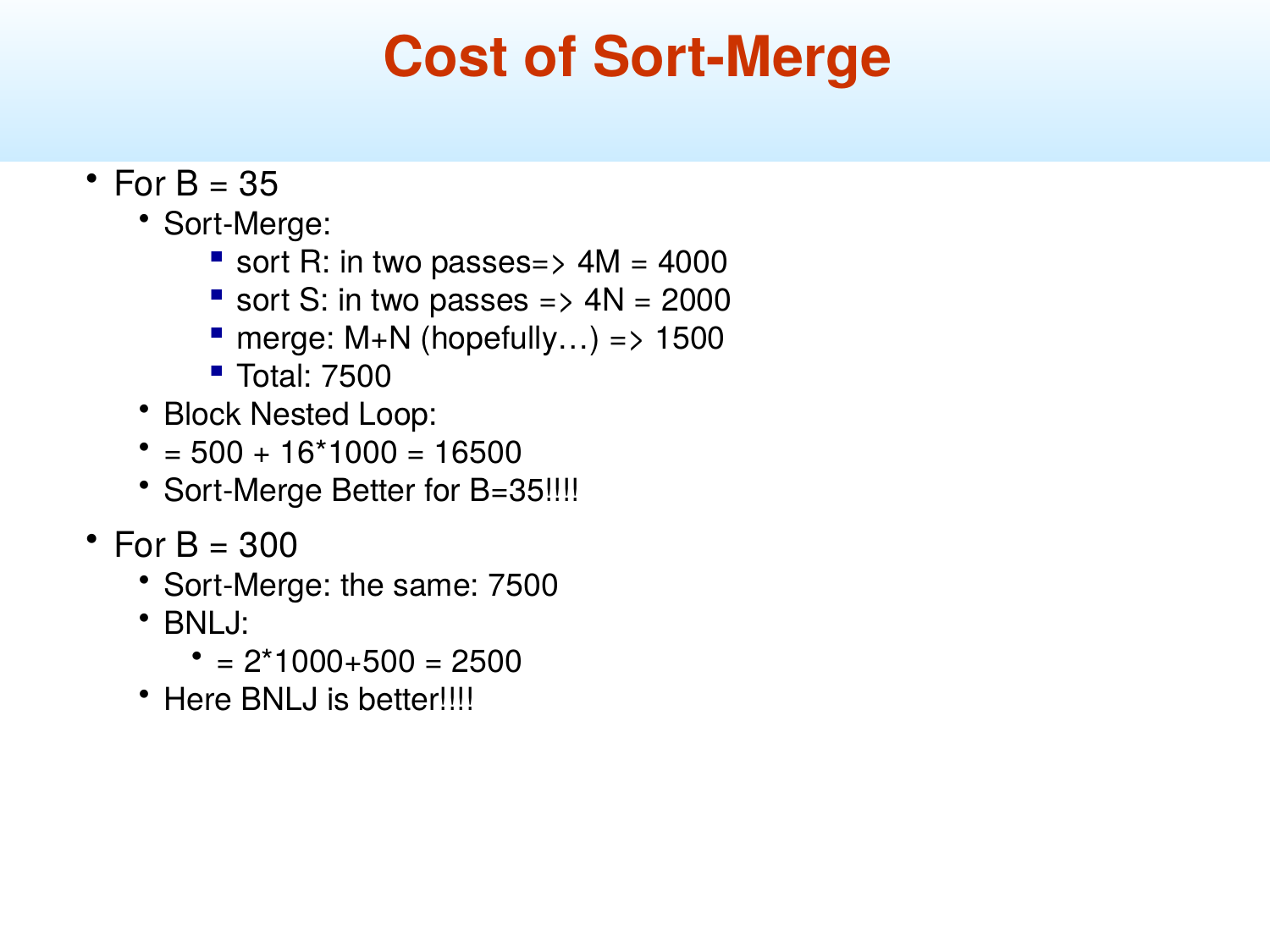

Cost of Sort-Merge
For B = 35
Sort-Merge:
sort R: in two passes=> 4M = 4000
sort S: in two passes => 4N = 2000
merge: M+N (hopefully…) => 1500
Total: 7500
Block Nested Loop:
= 500 + 16*1000 = 16500
Sort-Merge Better for B=35!!!!
For B = 300
Sort-Merge: the same: 7500
BNLJ:
= 2*1000+500 = 2500
Here BNLJ is better!!!!
25